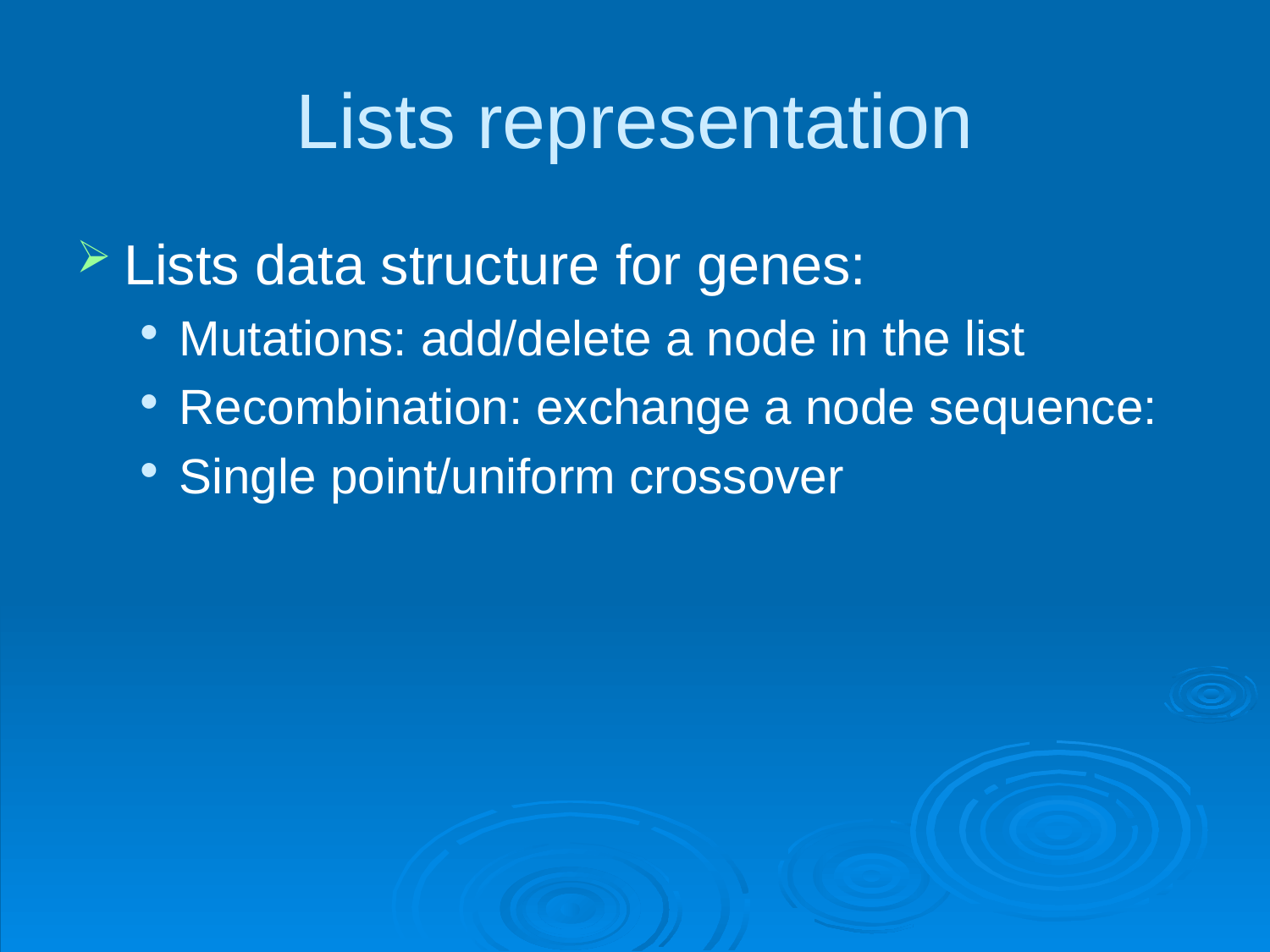

# Lists representation
Lists data structure for genes:
Mutations: add/delete a node in the list
Recombination: exchange a node sequence:
Single point/uniform crossover